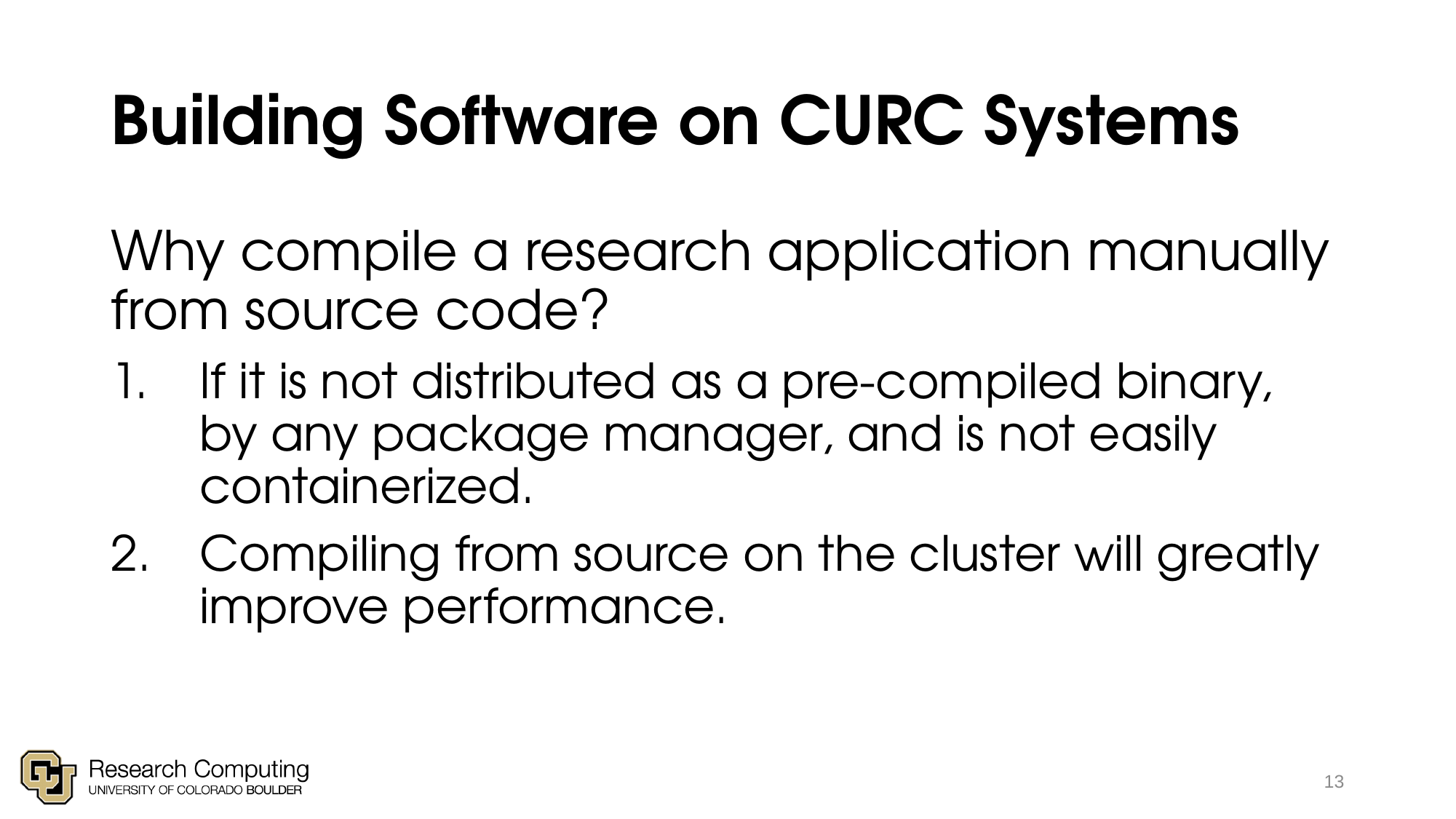

# Building Software on CURC Systems
Why compile a research application manually from source code?
If it is not distributed as a pre-compiled binary, by any package manager, and is not easily containerized.
Compiling from source on the cluster will greatly improve performance.
13